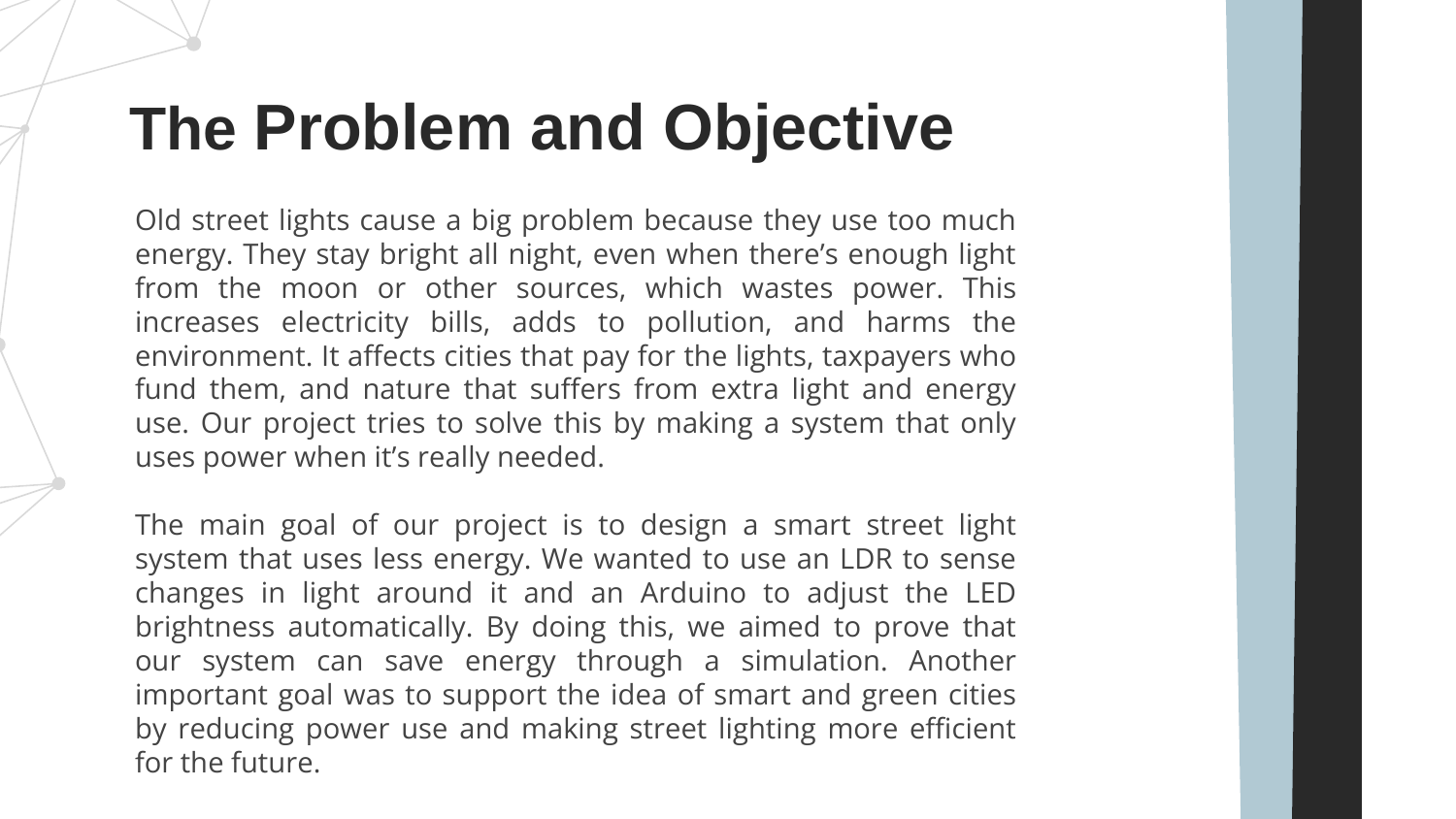

# The Problem and Objective
Old street lights cause a big problem because they use too much energy. They stay bright all night, even when there’s enough light from the moon or other sources, which wastes power. This increases electricity bills, adds to pollution, and harms the environment. It affects cities that pay for the lights, taxpayers who fund them, and nature that suffers from extra light and energy use. Our project tries to solve this by making a system that only uses power when it’s really needed.

The main goal of our project is to design a smart street light system that uses less energy. We wanted to use an LDR to sense changes in light around it and an Arduino to adjust the LED brightness automatically. By doing this, we aimed to prove that our system can save energy through a simulation. Another important goal was to support the idea of smart and green cities by reducing power use and making street lighting more efficient for the future.